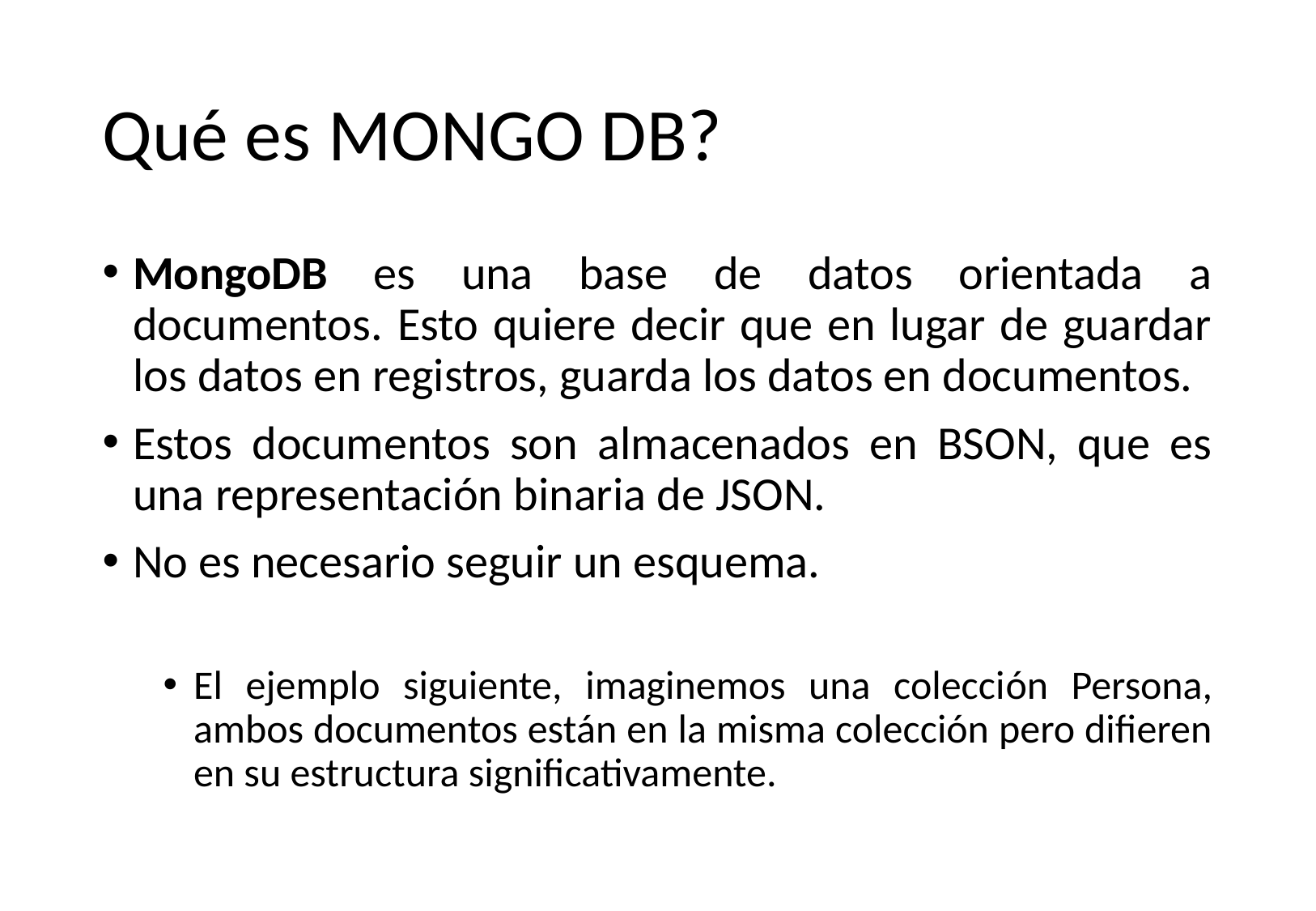

# Qué es MONGO DB?
MongoDB es una base de datos orientada a documentos. Esto quiere decir que en lugar de guardar los datos en registros, guarda los datos en documentos.
Estos documentos son almacenados en BSON, que es una representación binaria de JSON.
No es necesario seguir un esquema.

El ejemplo siguiente, imaginemos una colección Persona, ambos documentos están en la misma colección pero difieren en su estructura significativamente.